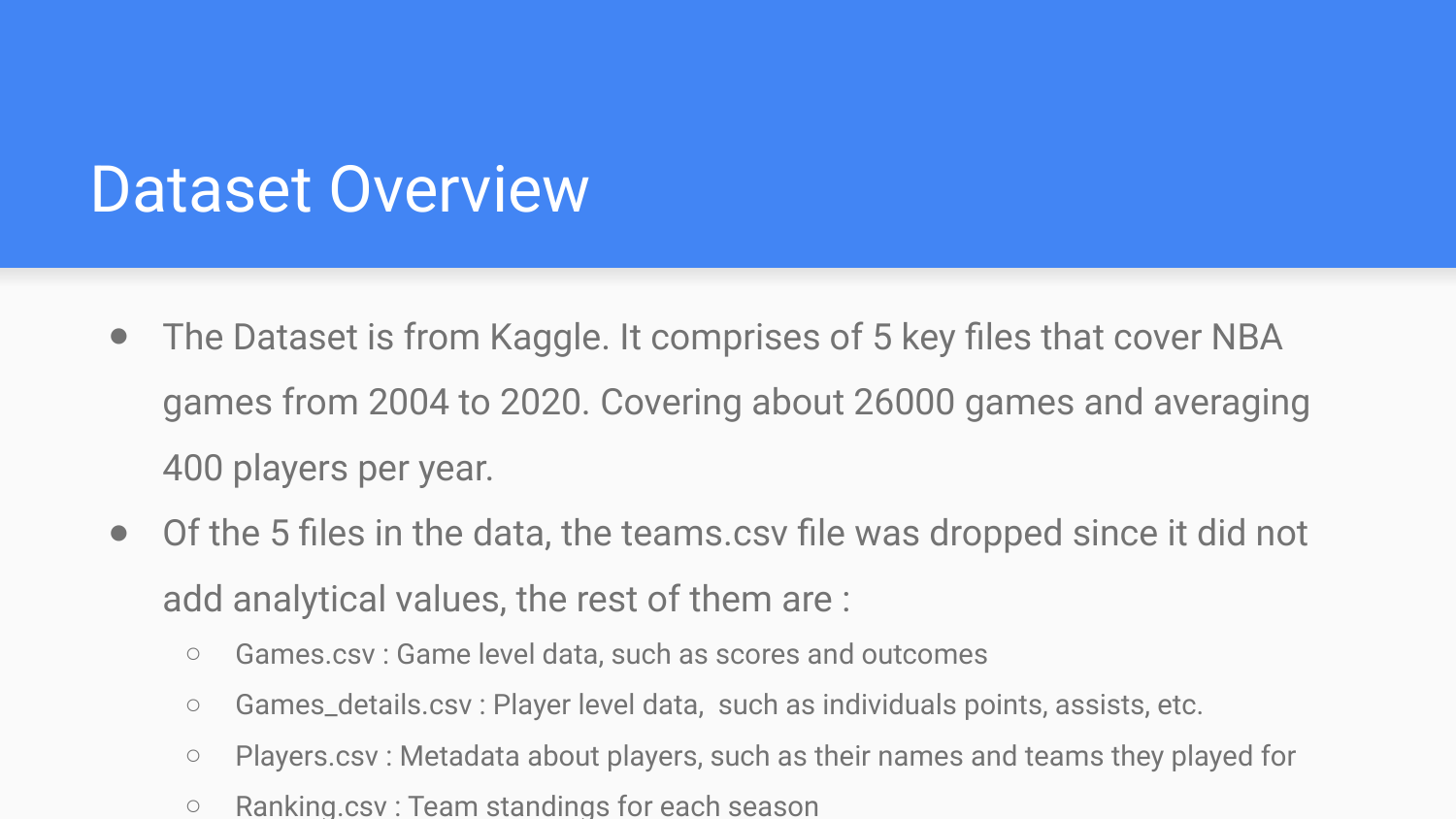

# Dataset Overview
The Dataset is from Kaggle. It comprises of 5 key files that cover NBA games from 2004 to 2020. Covering about 26000 games and averaging 400 players per year.
Of the 5 files in the data, the teams.csv file was dropped since it did not add analytical values, the rest of them are :
Games.csv : Game level data, such as scores and outcomes
Games_details.csv : Player level data,  such as individuals points, assists, etc.
Players.csv : Metadata about players, such as their names and teams they played for
Ranking.csv : Team standings for each season